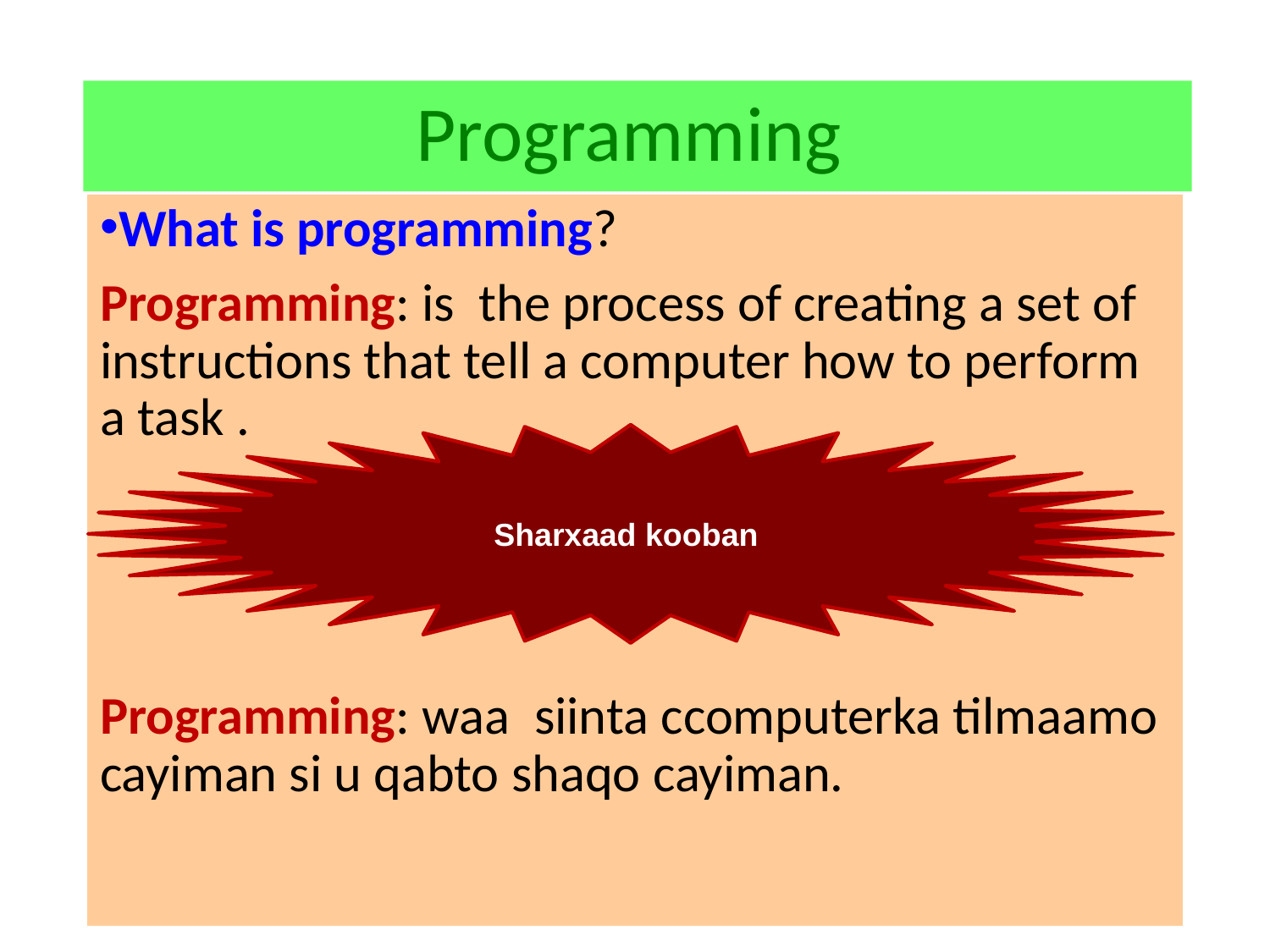

# Programming
What is programming?
Programming: is  the process of creating a set of instructions that tell a computer how to perform a task .

Programming: waa  siinta ccomputerka tilmaamo cayiman si u qabto shaqo cayiman.

Sharxaad kooban